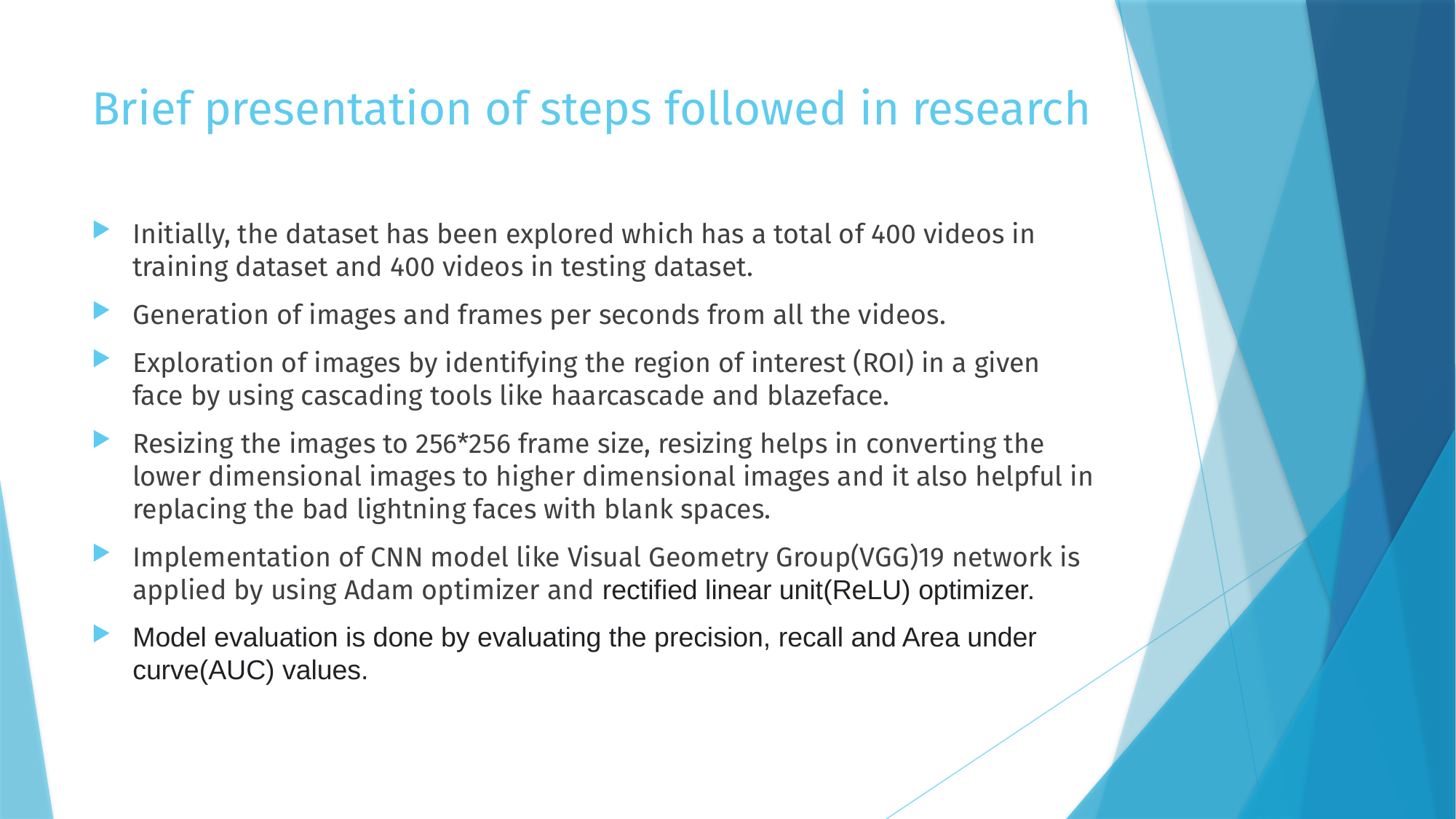

# Brief presentation of steps followed in research
Initially, the dataset has been explored which has a total of 400 videos in training dataset and 400 videos in testing dataset.
Generation of images and frames per seconds from all the videos.
Exploration of images by identifying the region of interest (ROI) in a given face by using cascading tools like haarcascade and blazeface.
Resizing the images to 256*256 frame size, resizing helps in converting the lower dimensional images to higher dimensional images and it also helpful in replacing the bad lightning faces with blank spaces.
Implementation of CNN model like Visual Geometry Group(VGG)19 network is applied by using Adam optimizer and rectified linear unit(ReLU) optimizer.
Model evaluation is done by evaluating the precision, recall and Area under curve(AUC) values.